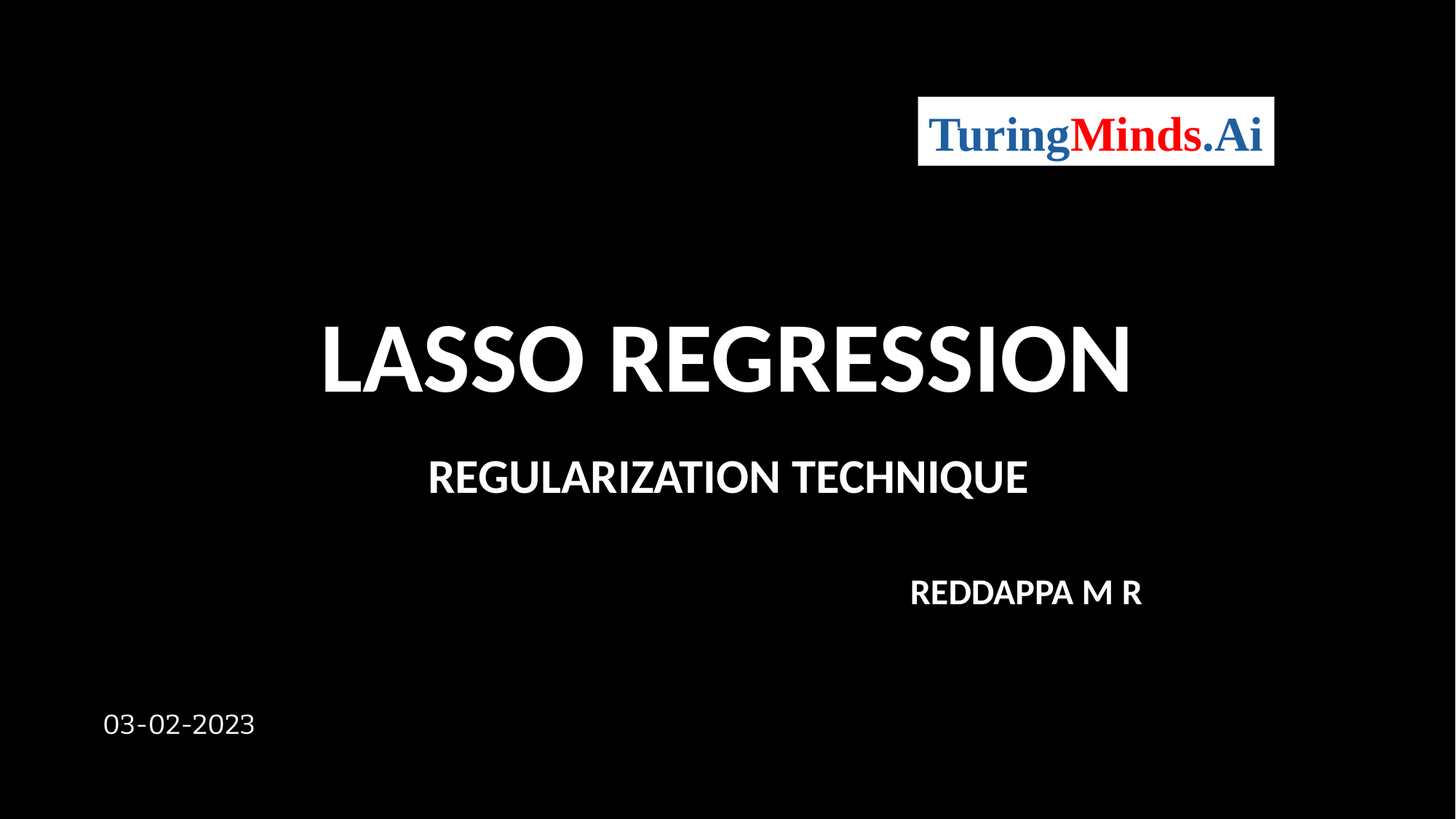

TuringMinds.Ai
# LASSO REGRESSION
REGULARIZATION TECHNIQUE

REDDAPPA M R
03-02-2023